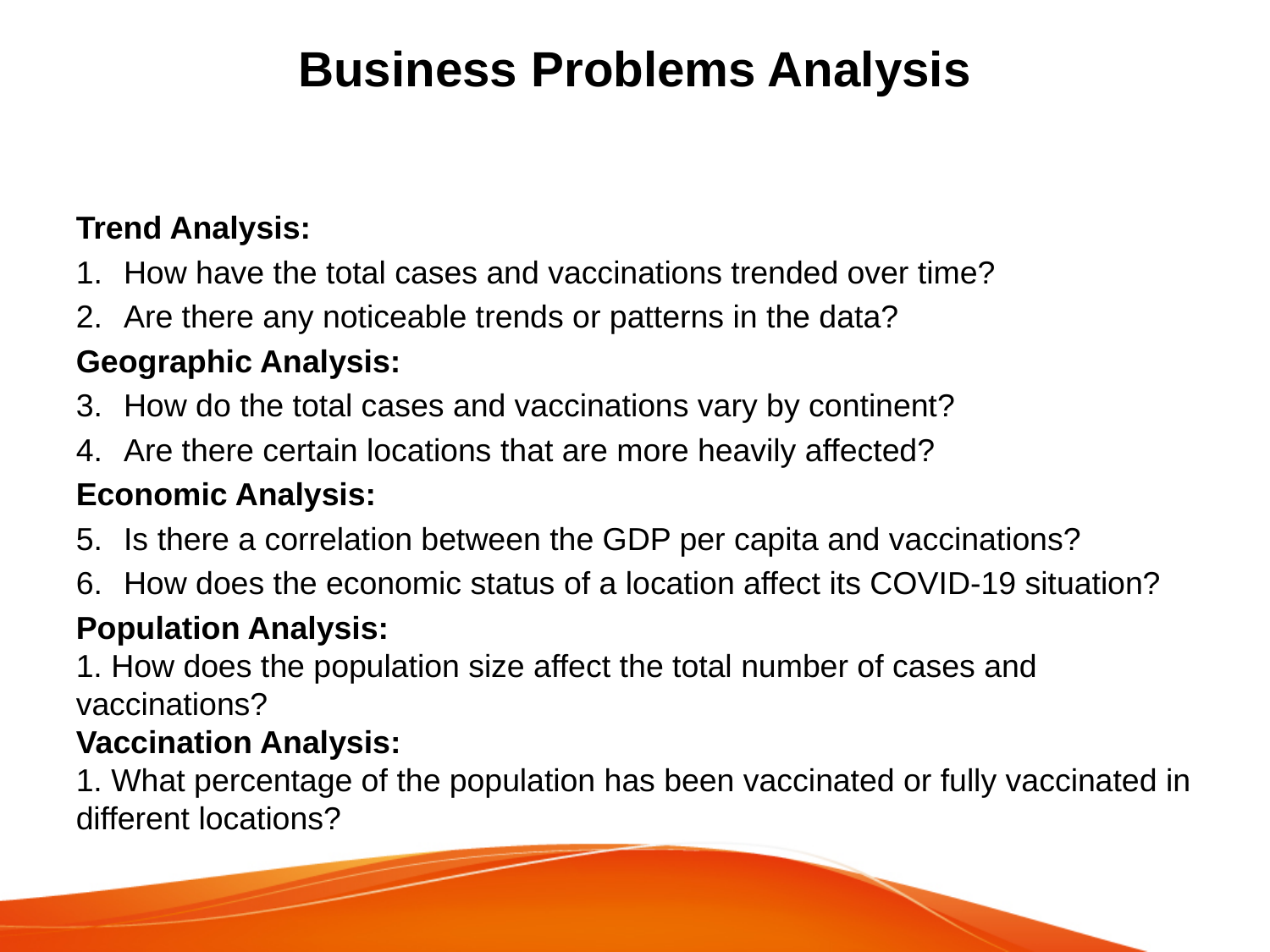

# Business Problems Analysis
Trend Analysis:
How have the total cases and vaccinations trended over time?
Are there any noticeable trends or patterns in the data?
Geographic Analysis:
How do the total cases and vaccinations vary by continent?
Are there certain locations that are more heavily affected?
Economic Analysis:
Is there a correlation between the GDP per capita and vaccinations?
How does the economic status of a location affect its COVID-19 situation?
Population Analysis:
1. How does the population size affect the total number of cases and vaccinations?
Vaccination Analysis:
1. What percentage of the population has been vaccinated or fully vaccinated in different locations?